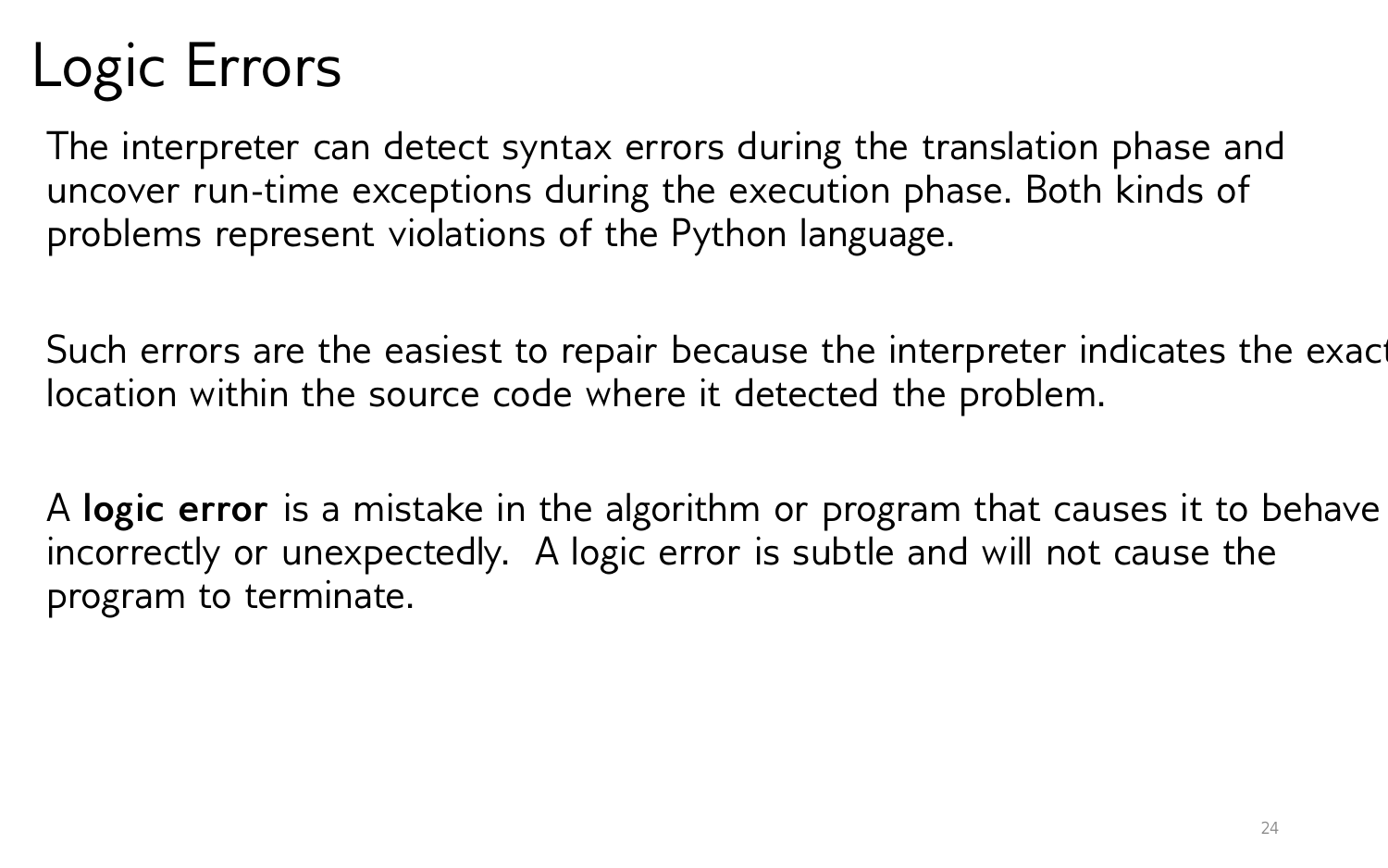

# Logic Errors
The interpreter can detect syntax errors during the translation phase and uncover run-time exceptions during the execution phase. Both kinds of problems represent violations of the Python language.

Such errors are the easiest to repair because the interpreter indicates the exact location within the source code where it detected the problem.

A logic error is a mistake in the algorithm or program that causes it to behave incorrectly or unexpectedly.  A logic error is subtle and will not cause the program to terminate.

24